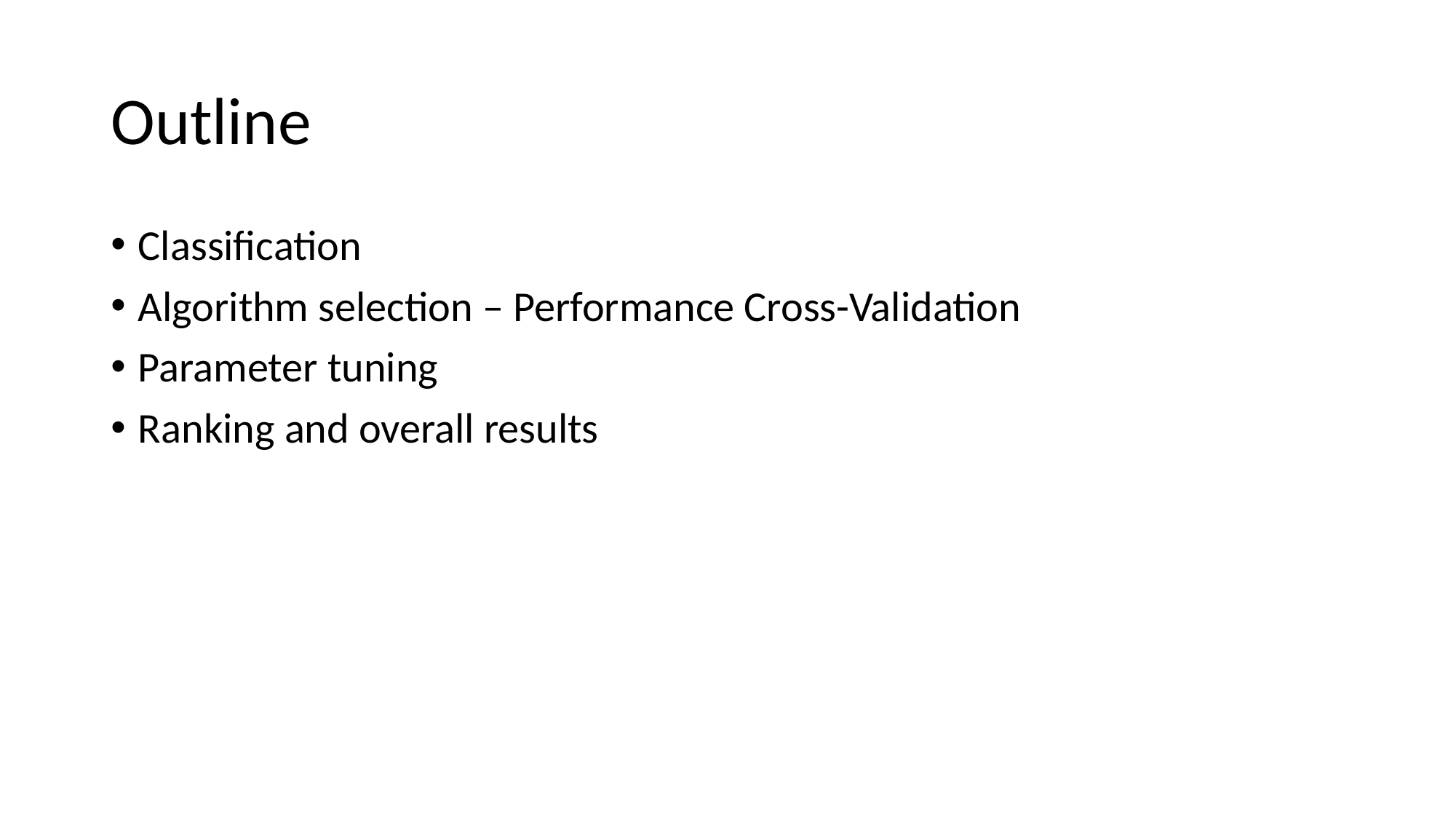

# Outline
Classification
Algorithm selection – Performance Cross-Validation
Parameter tuning
Ranking and overall results